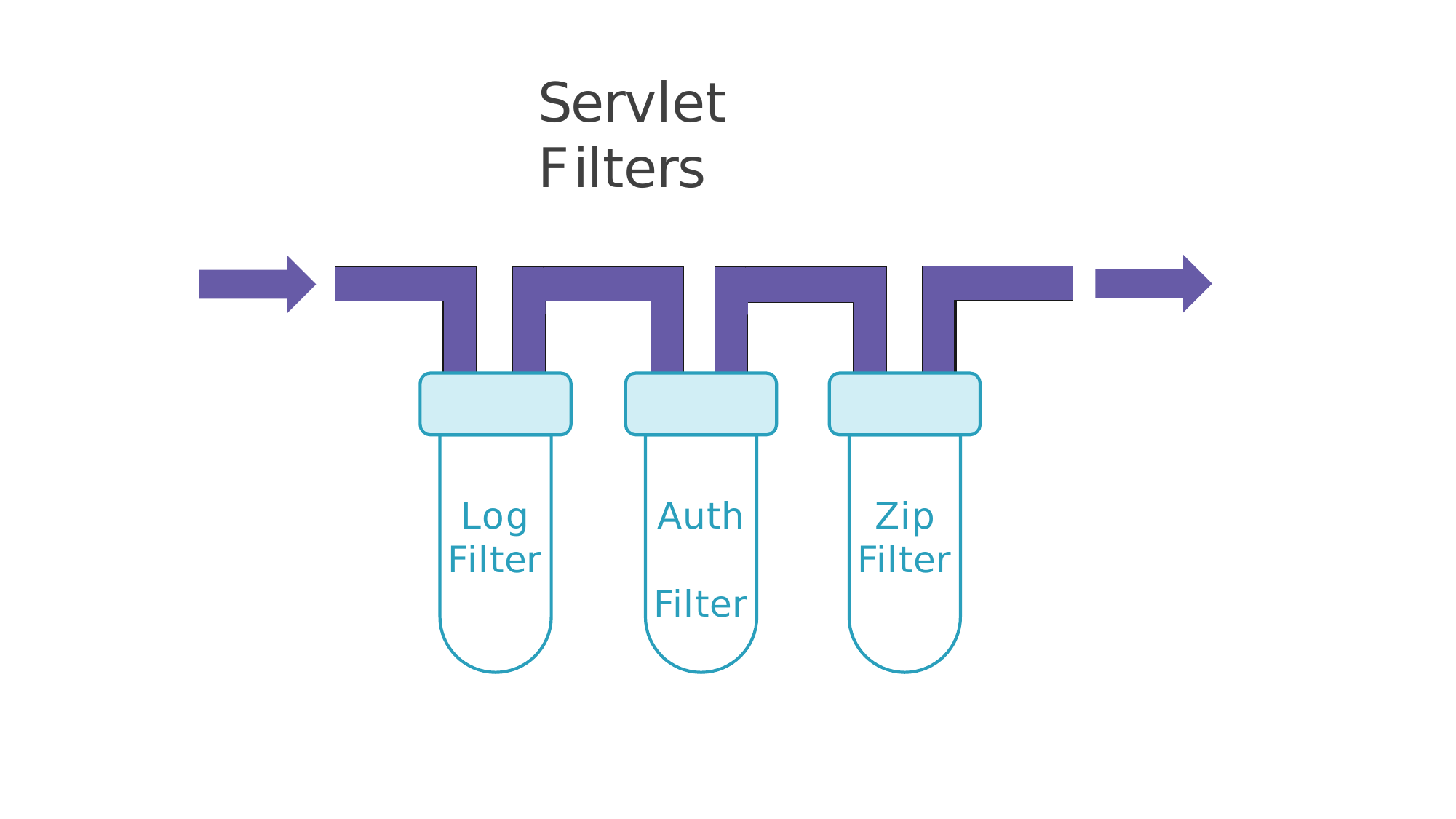

# Servlet Filters

Log  Filter
Auth  Filter
Zip  Filter
10